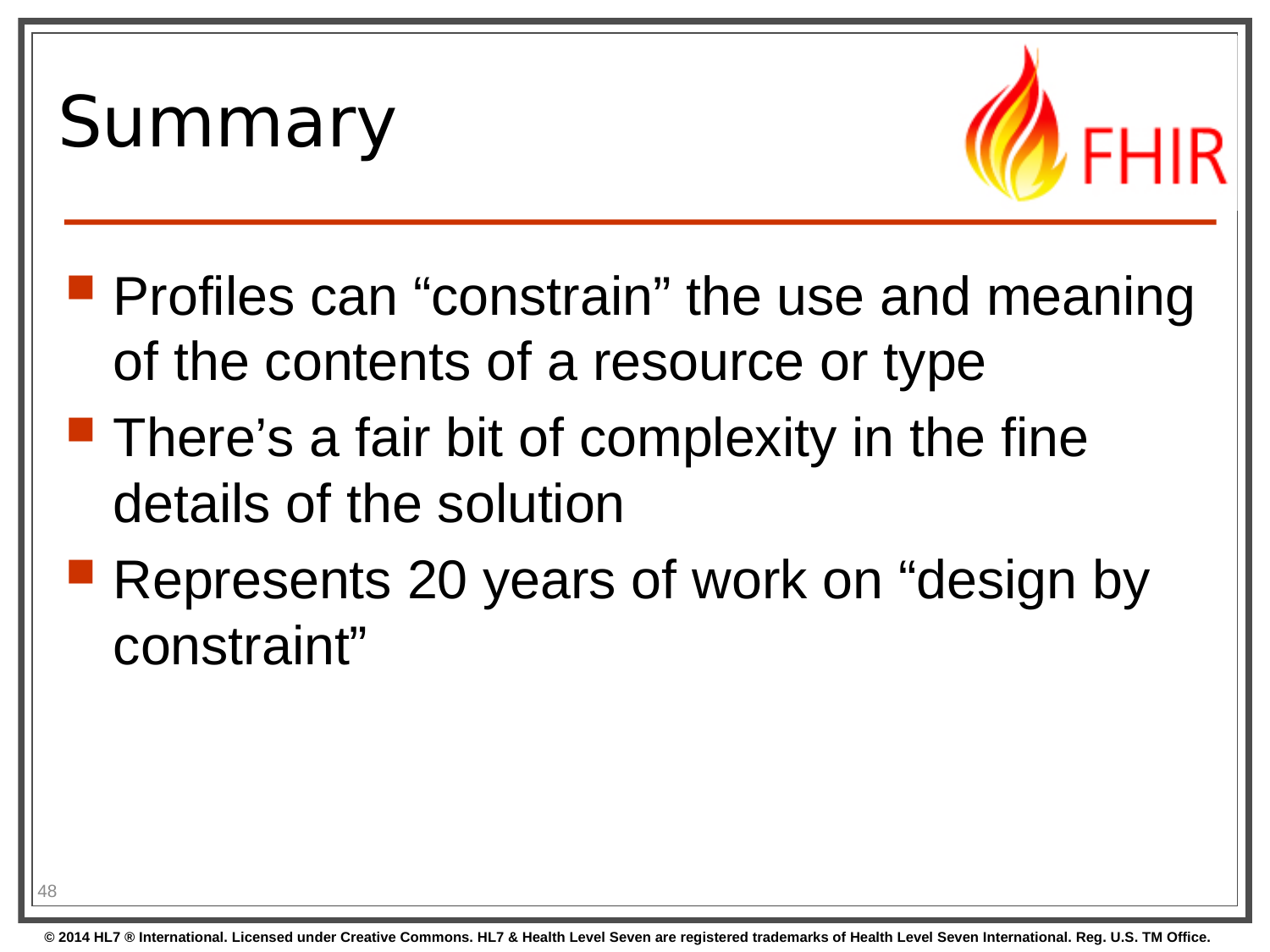

# Summary
Profiles can “constrain” the use and meaning of the contents of a resource or type
There’s a fair bit of complexity in the fine details of the solution
Represents 20 years of work on “design by constraint”

48